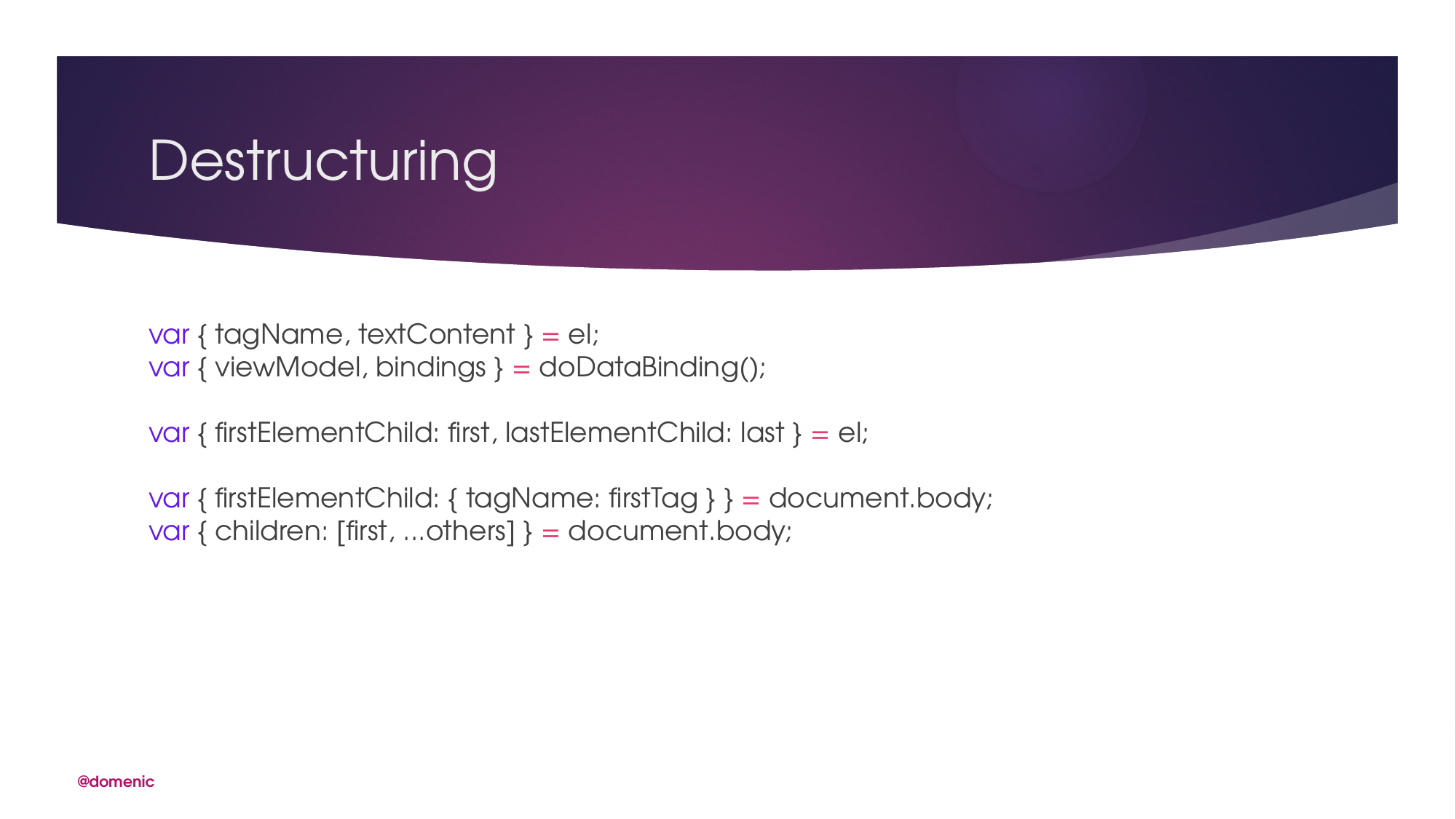

# Destructuring
var { tagName, textContent } = el;
var { viewModel, bindings } = doDataBinding();
var { firstElementChild: first, lastElementChild: last } = el;
var { firstElementChild: { tagName: firstTag } } = document.body;
var { children: [first, ...others] } = document.body;
@domenic